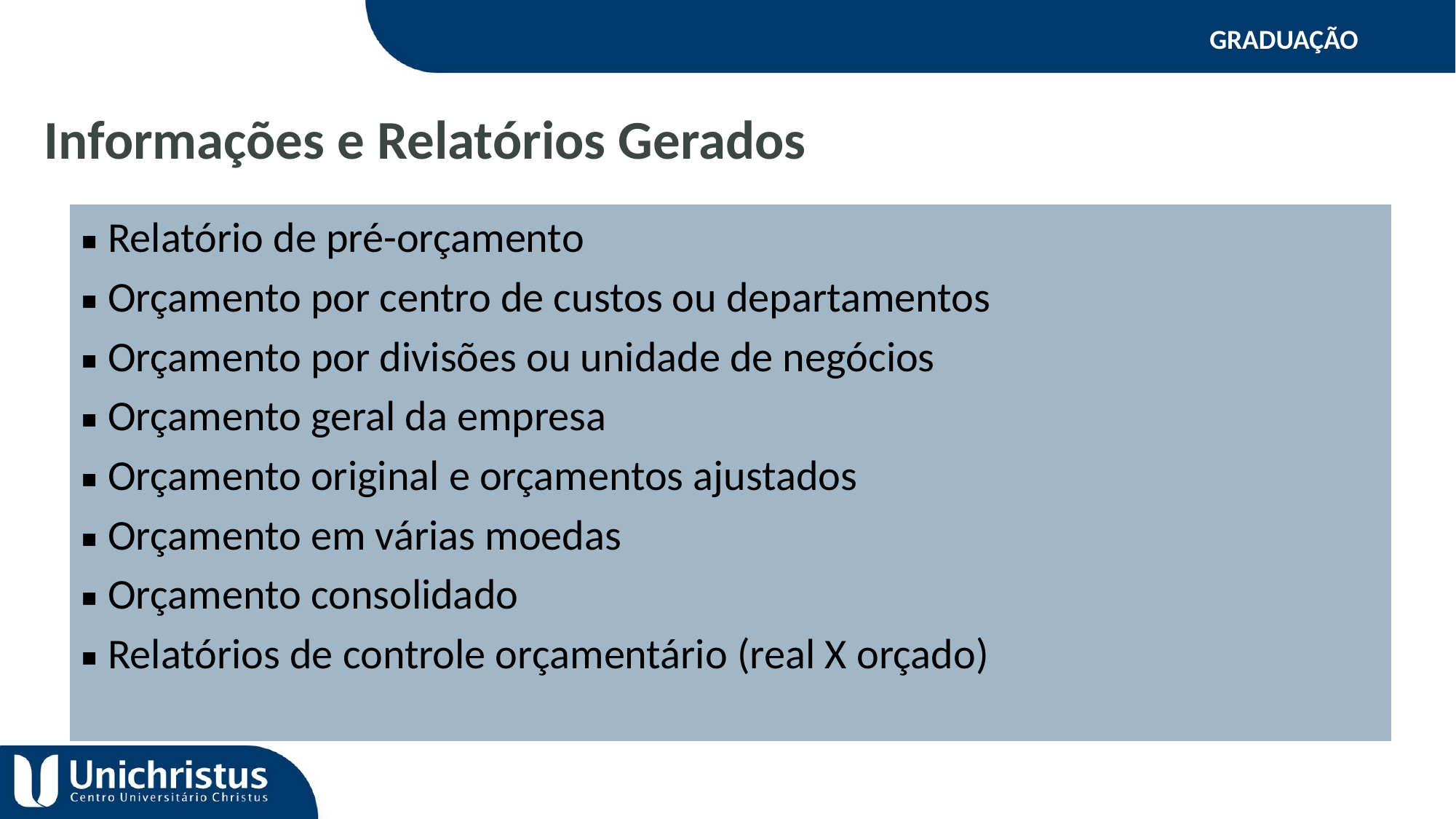

GRADUAÇÃO
Informações e Relatórios Gerados
Relatório de pré-orçamento
Orçamento por centro de custos ou departamentos
Orçamento por divisões ou unidade de negócios
Orçamento geral da empresa
Orçamento original e orçamentos ajustados
Orçamento em várias moedas
Orçamento consolidado
Relatórios de controle orçamentário (real X orçado)